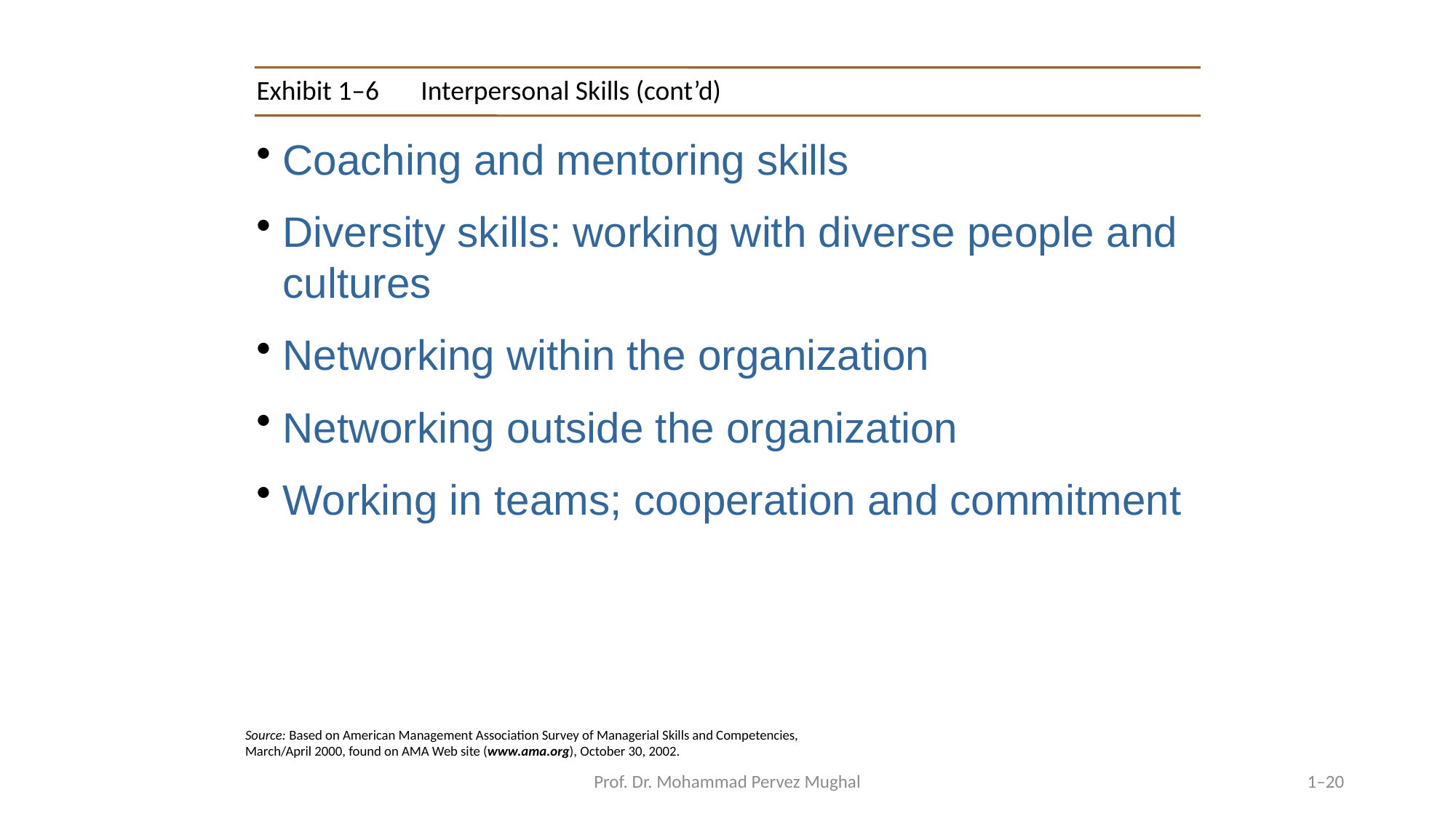

# Exhibit 1–6	Interpersonal Skills (cont’d)

Coaching and mentoring skills
Diversity skills: working with diverse people and cultures
Networking within the organization
Networking outside the organization
Working in teams; cooperation and commitment
Source: Based on American Management Association Survey of Managerial Skills and Competencies, March/April 2000, found on AMA Web site (www.ama.org), October 30, 2002.
Prof. Dr. Mohammad Pervez Mughal
1–20